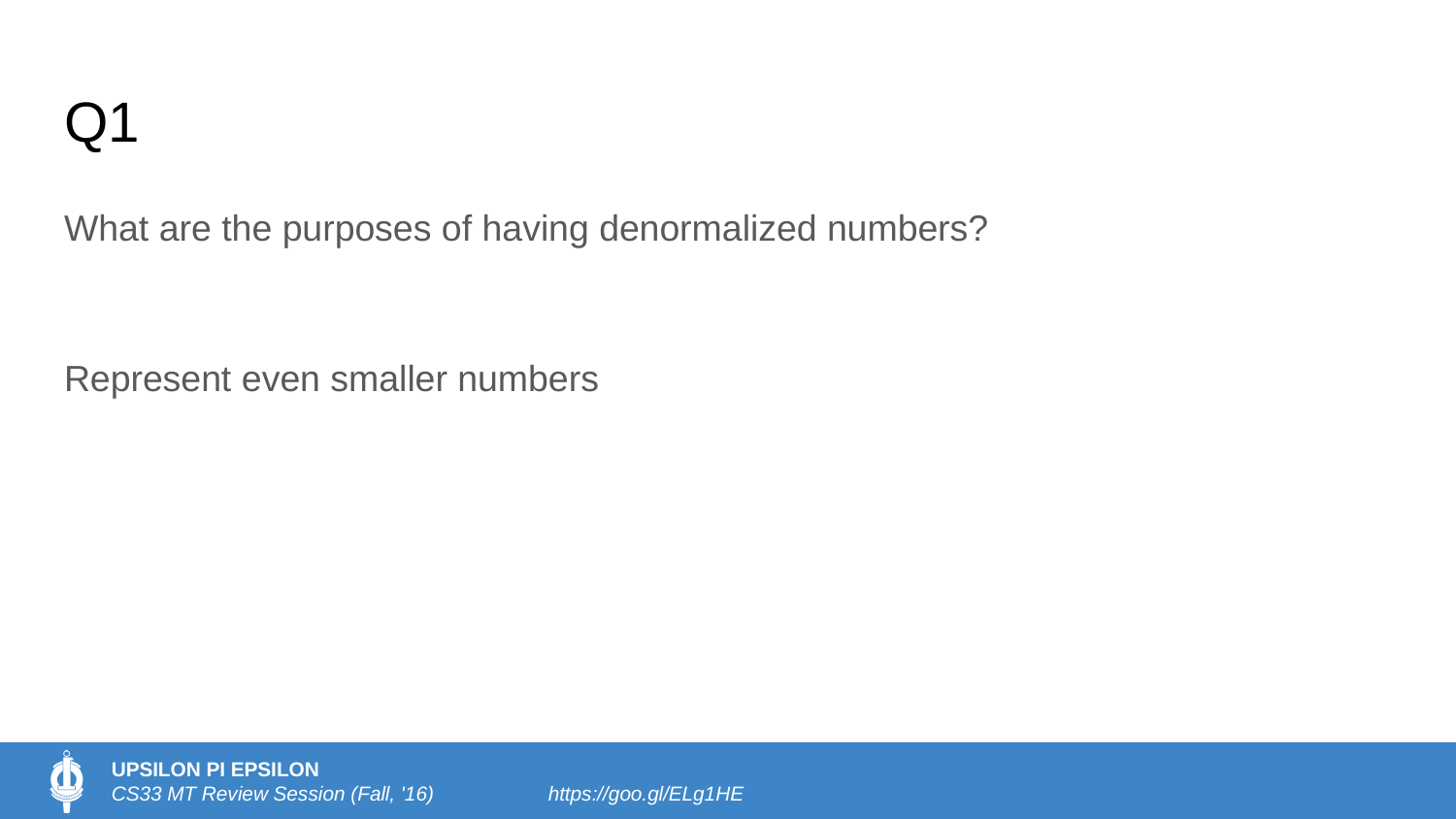

# Q1
What are the purposes of having denormalized numbers?

Represent even smaller numbers